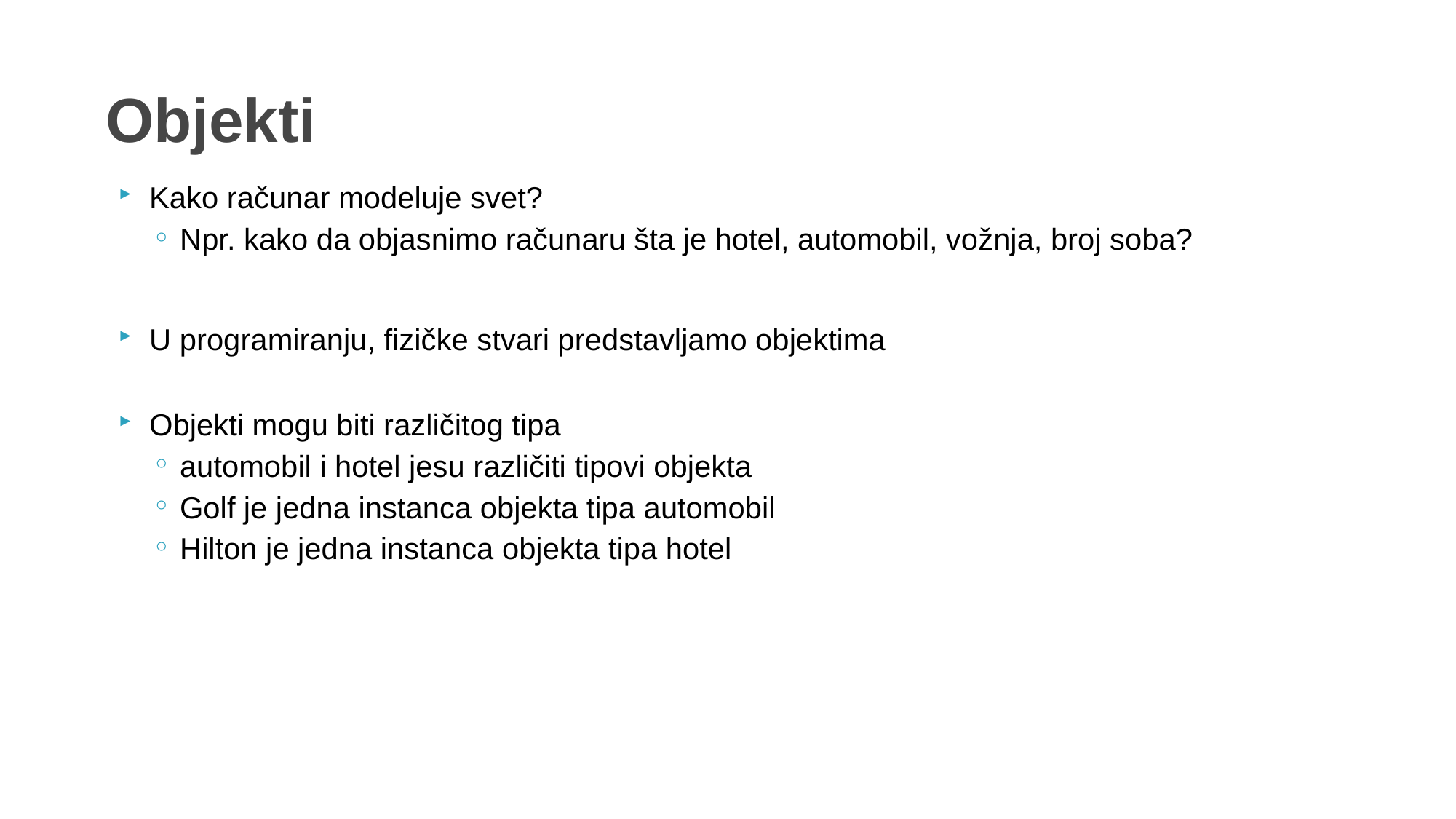

# Objekti
Kako računar modeluje svet?
Npr. kako da objasnimo računaru šta je hotel, automobil, vožnja, broj soba?

U programiranju, fizičke stvari predstavljamo objektima

Objekti mogu biti različitog tipa
automobil i hotel jesu različiti tipovi objekta
Golf je jedna instanca objekta tipa automobil
Hilton je jedna instanca objekta tipa hotel